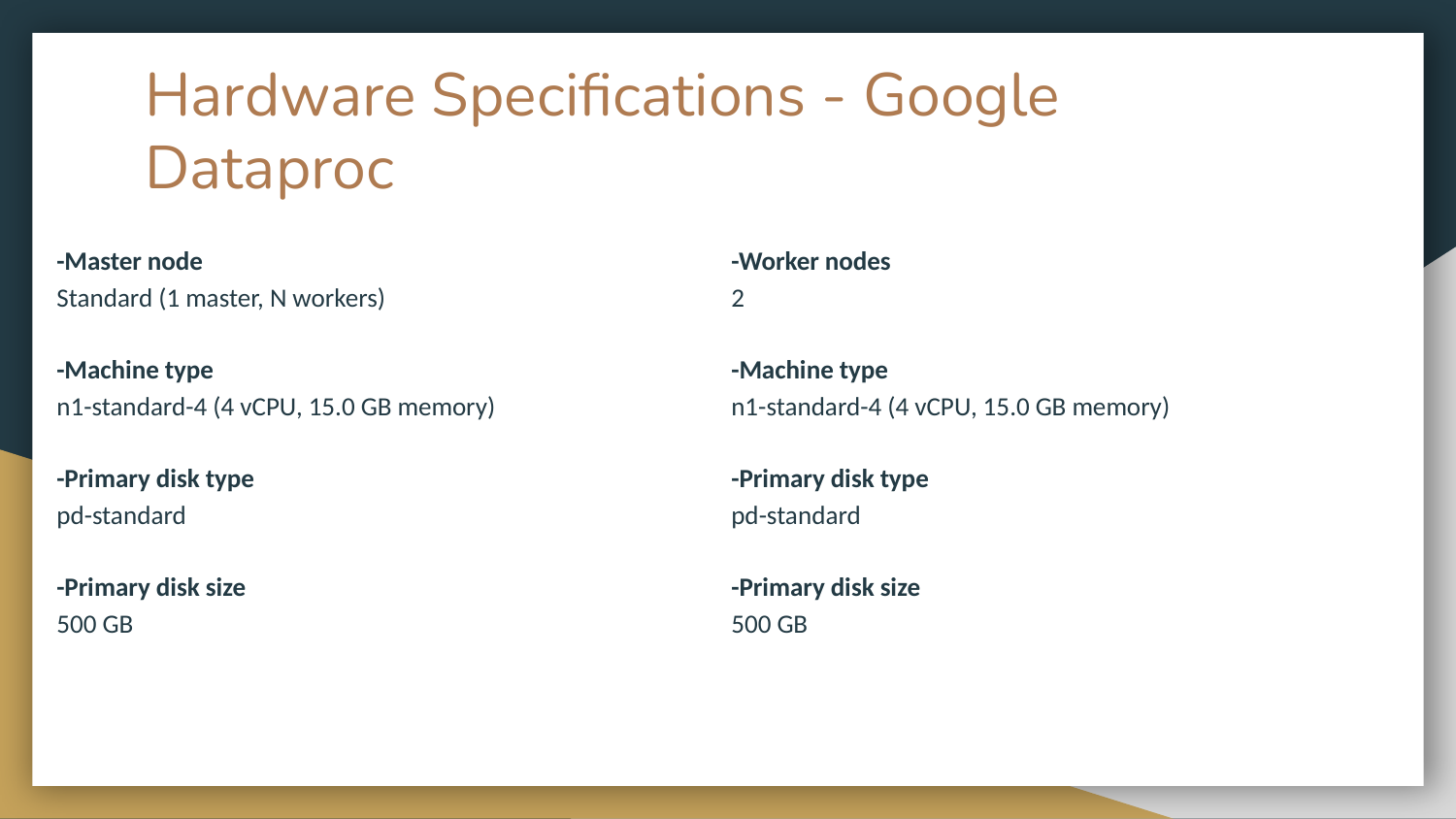

# Hardware Specifications - Google Dataproc
-Master node
Standard (1 master, N workers)

-Machine type
n1-standard-4 (4 vCPU, 15.0 GB memory)

-Primary disk type
pd-standard

-Primary disk size
500 GB

-Worker nodes
2

-Machine type
n1-standard-4 (4 vCPU, 15.0 GB memory)

-Primary disk type
pd-standard

-Primary disk size
500 GB